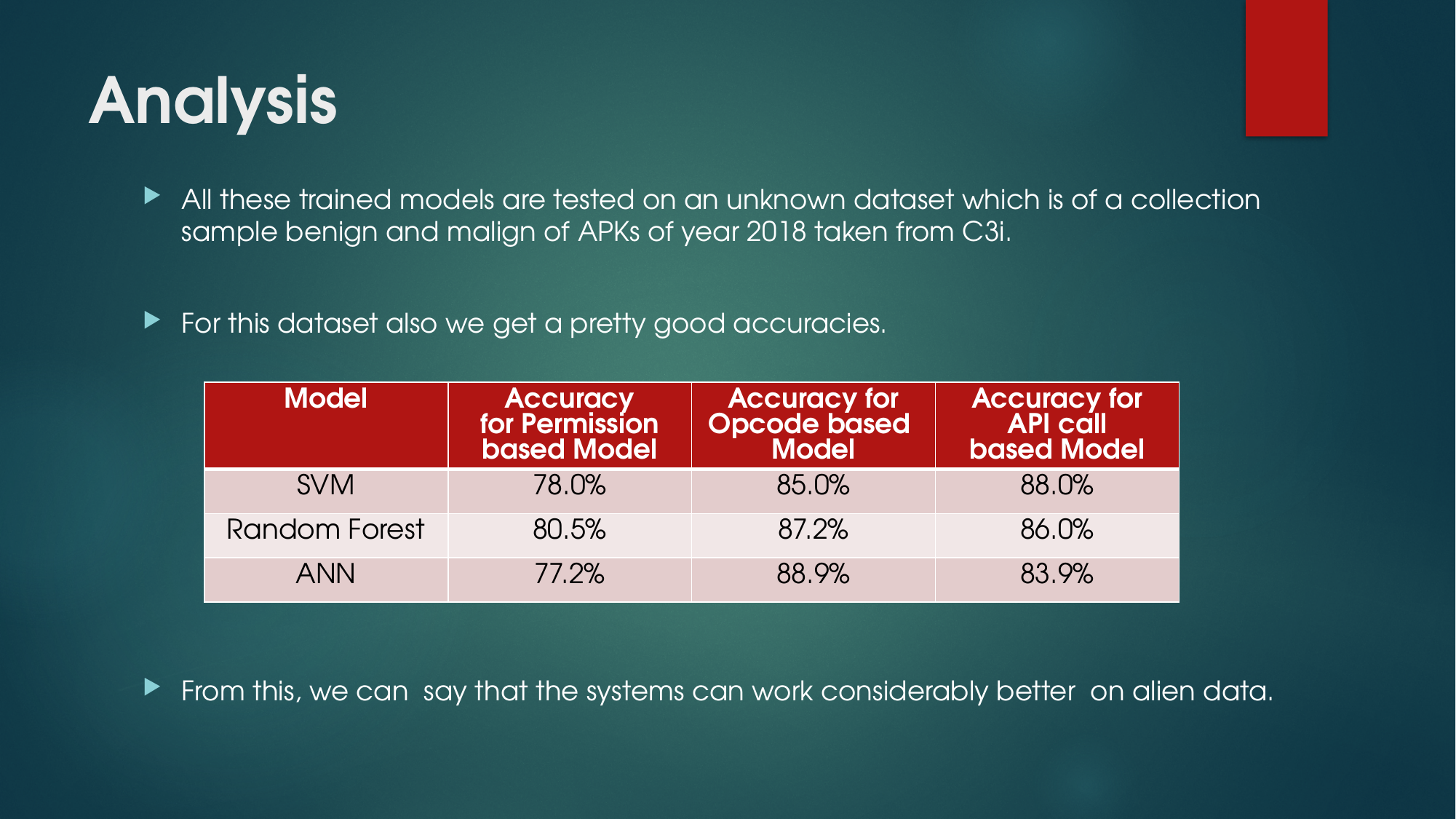

# Analysis
All these trained models are tested on an unknown dataset which is of a collection sample benign and malign of APKs of year 2018 taken from C3i.

For this dataset also we get a pretty good accuracies.

From this, we can  say that the systems can work considerably better  on alien data.
| Model | Accuracy for Permission based Model | Accuracy for Opcode based Model | Accuracy for API call based Model |
| --- | --- | --- | --- |
| SVM | 78.0% | 85.0% | 88.0% |
| Random Forest | 80.5% | 87.2% | 86.0% |
| ANN | 77.2% | 88.9% | 83.9% |